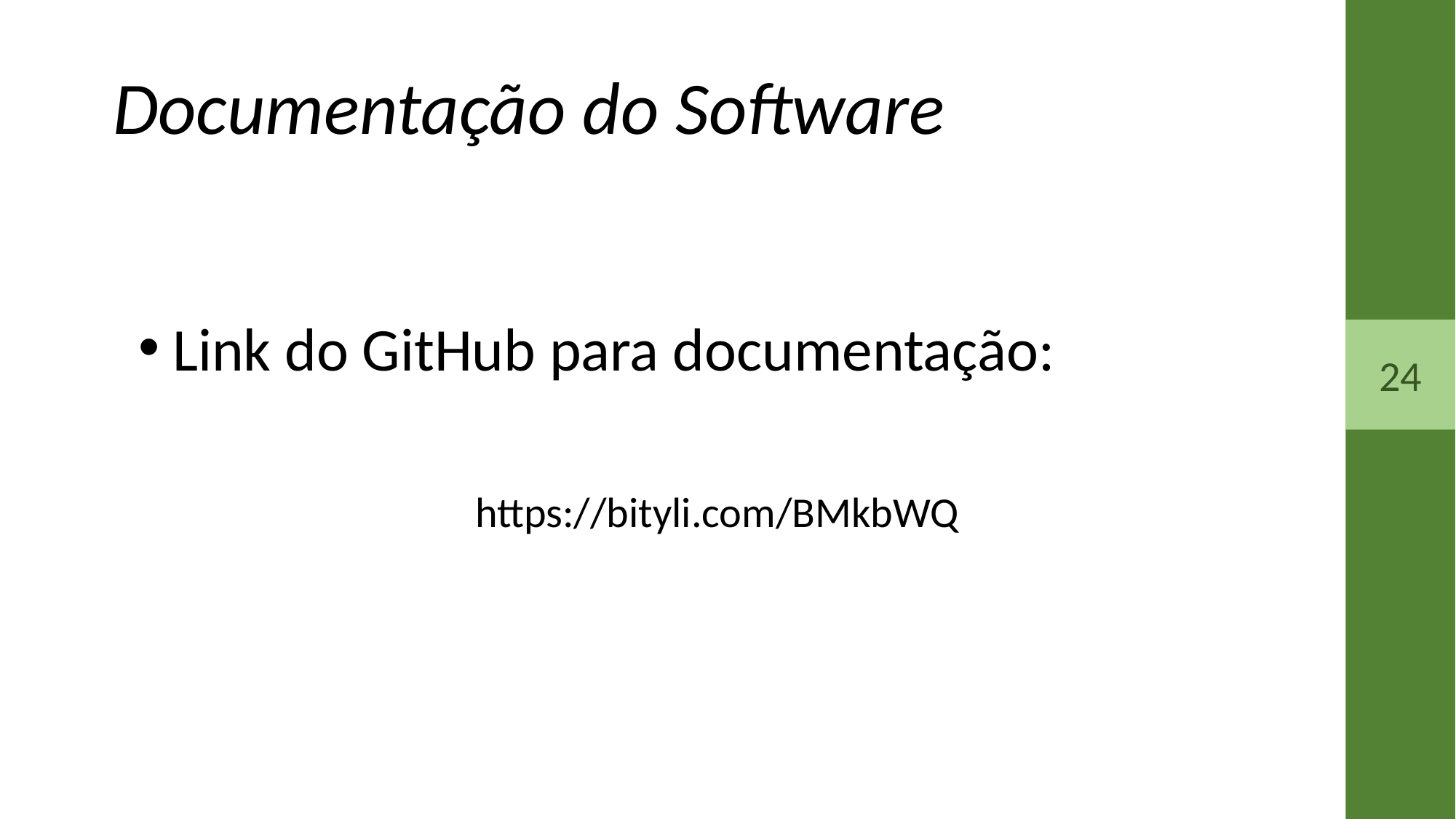

Documentação do Software
Link do GitHub para documentação:

			 https://bityli.com/BMkbWQ
24